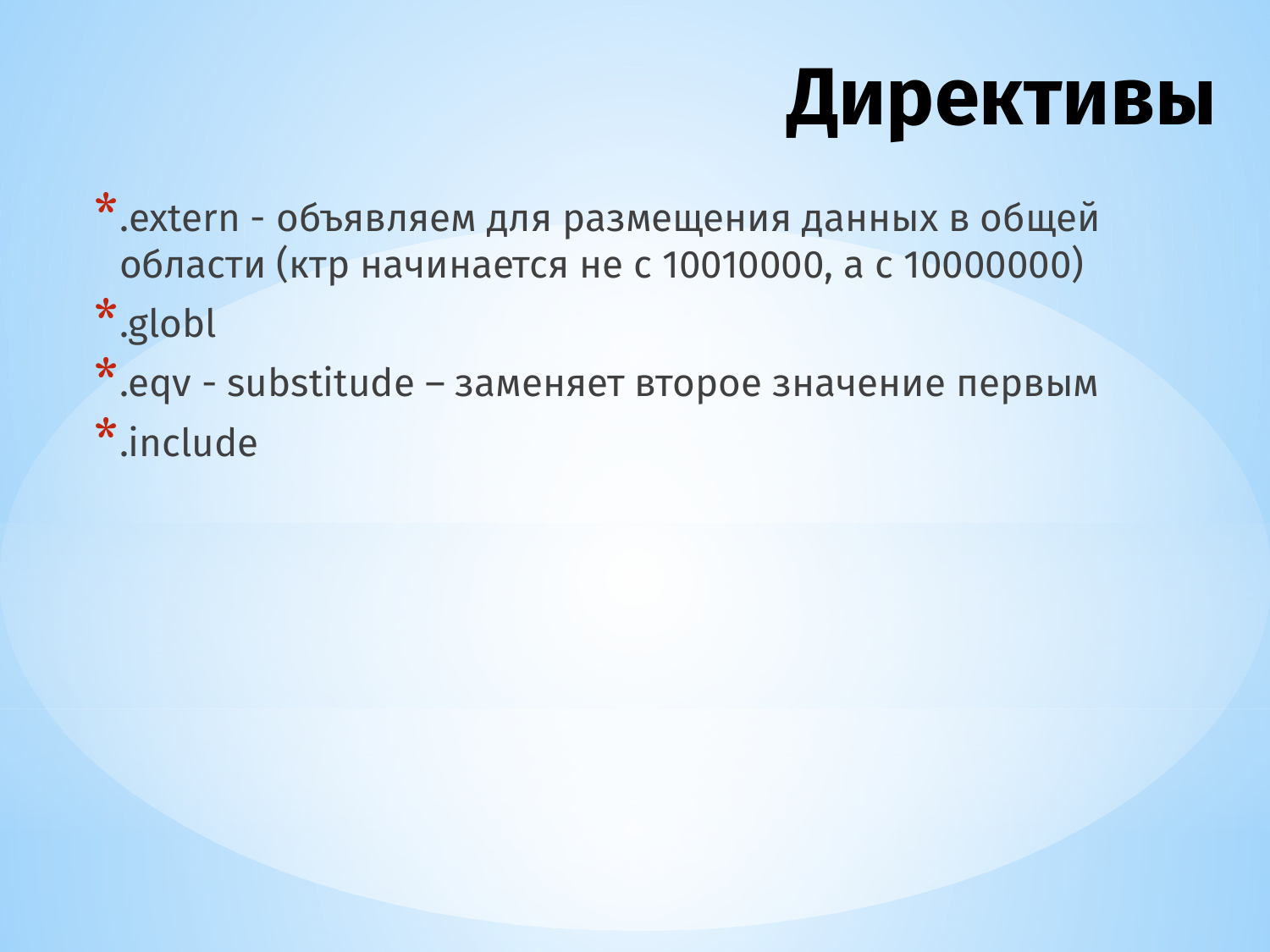

# Директивы
.extern - объявляем для размещения данных в общей области (ктр начинается не с 10010000, а с 10000000)
.globl
.eqv - substitude – заменяет второе значение первым
.include